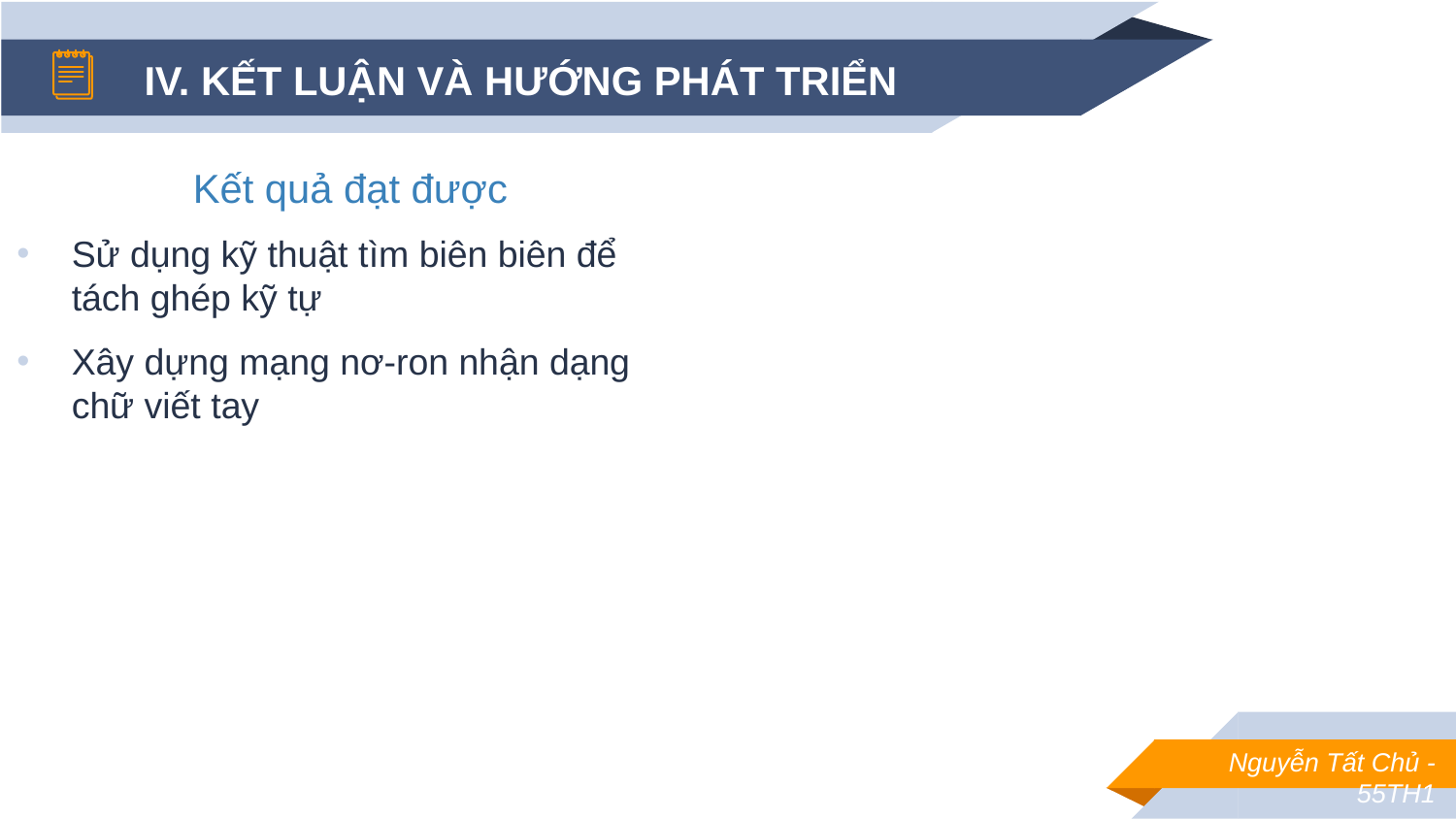

# IV. KẾT LUẬN VÀ HƯỚNG PHÁT TRIỂN

Kết quả đạt được
Sử dụng kỹ thuật tìm biên biên để tách ghép kỹ tự
Xây dựng mạng nơ-ron nhận dạng chữ viết tay

Nguyễn Tất Chủ - 55TH1